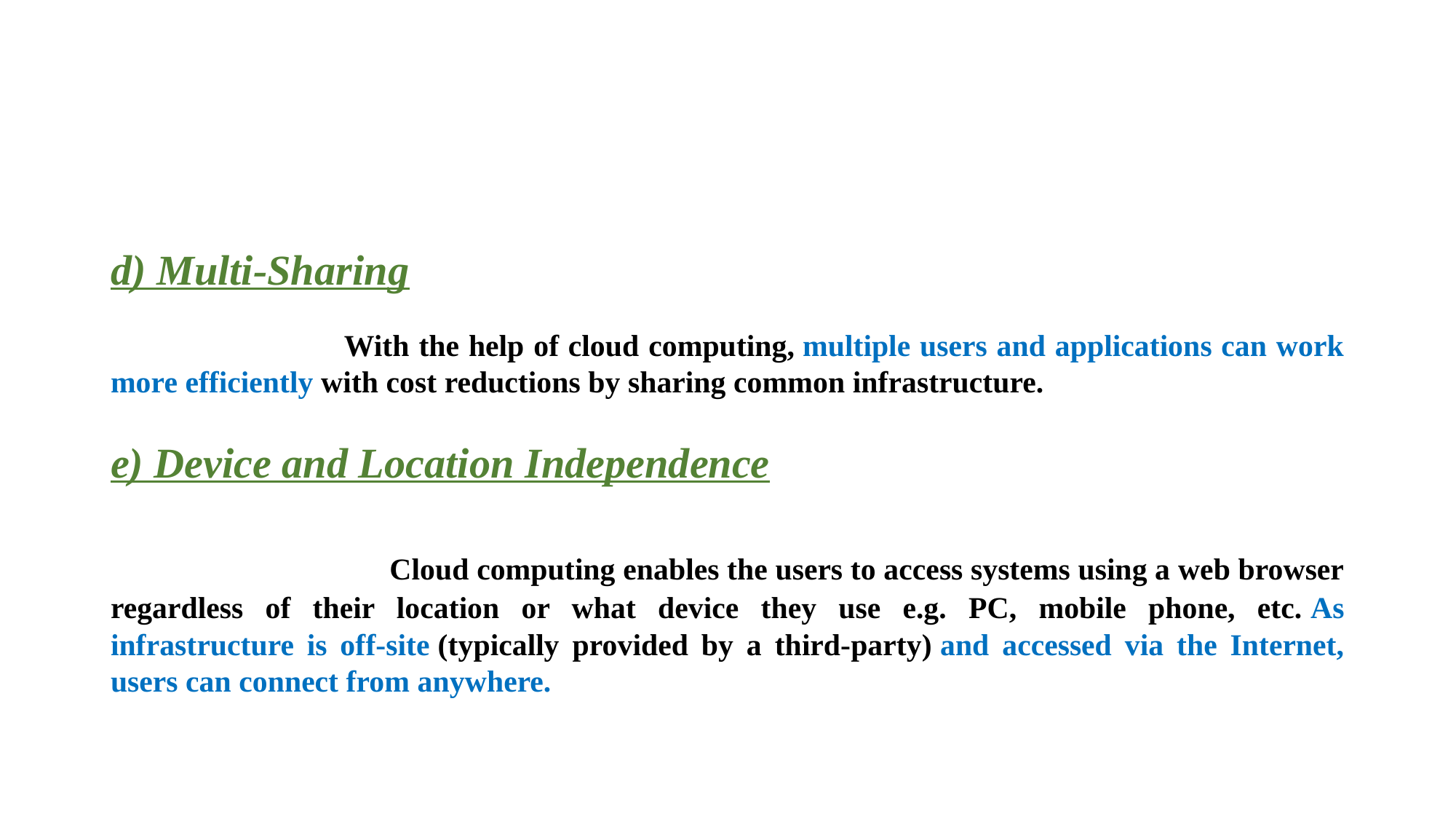

#

d) Multi-Sharing

                           With the help of cloud computing, multiple users and applications can work more efficiently with cost reductions by sharing common infrastructure.

e) Device and Location Independence

                          Cloud computing enables the users to access systems using a web browser regardless of their location or what device they use e.g. PC, mobile phone, etc. As infrastructure is off-site (typically provided by a third-party) and accessed via the Internet, users can connect from anywhere.